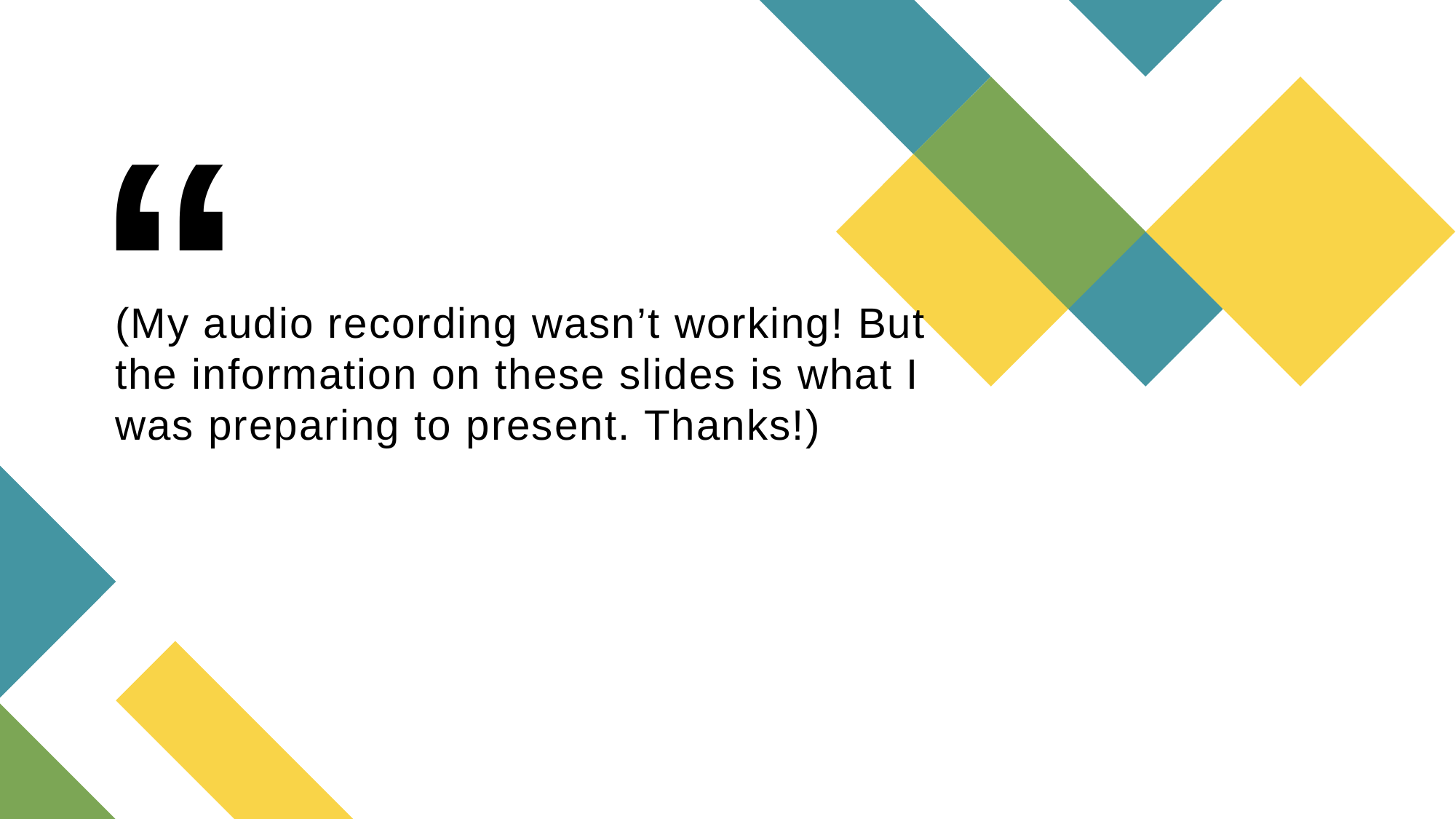

# (My audio recording wasn’t working! But the information on these slides is what I was preparing to present. Thanks!)